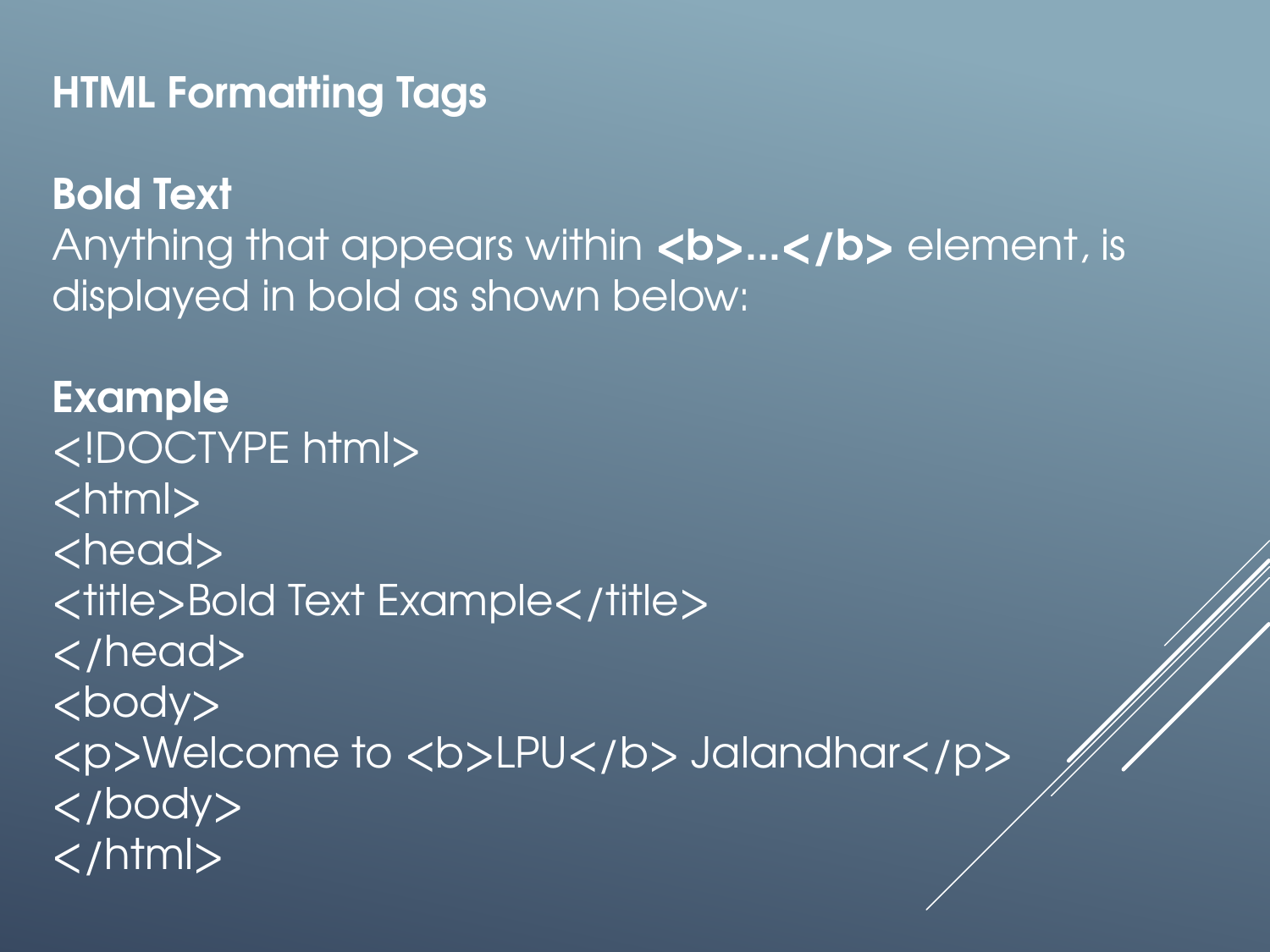

HTML Formatting Tags

Bold Text
Anything that appears within <b>...</b> element, is displayed in bold as shown below:

Example
<!DOCTYPE html>
<html>
<head>
<title>Bold Text Example</title>
</head>
<body>
<p>Welcome to <b>LPU</b> Jalandhar</p>
</body>
</html>